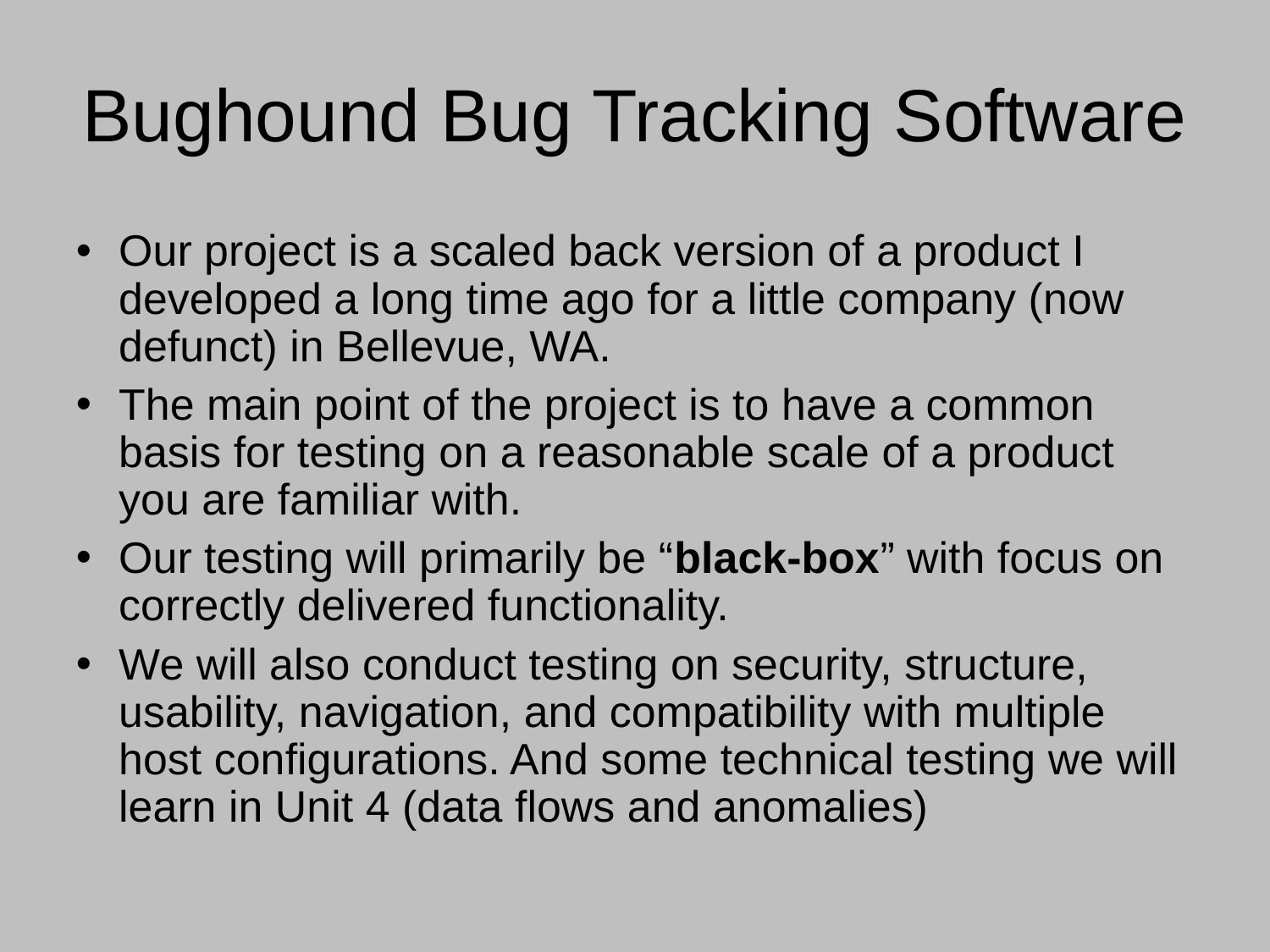

# Bughound Bug Tracking Software
Our project is a scaled back version of a product I developed a long time ago for a little company (now defunct) in Bellevue, WA.
The main point of the project is to have a common basis for testing on a reasonable scale of a product you are familiar with.
Our testing will primarily be “black-box” with focus on correctly delivered functionality.
We will also conduct testing on security, structure, usability, navigation, and compatibility with multiple host configurations. And some technical testing we will learn in Unit 4 (data flows and anomalies)